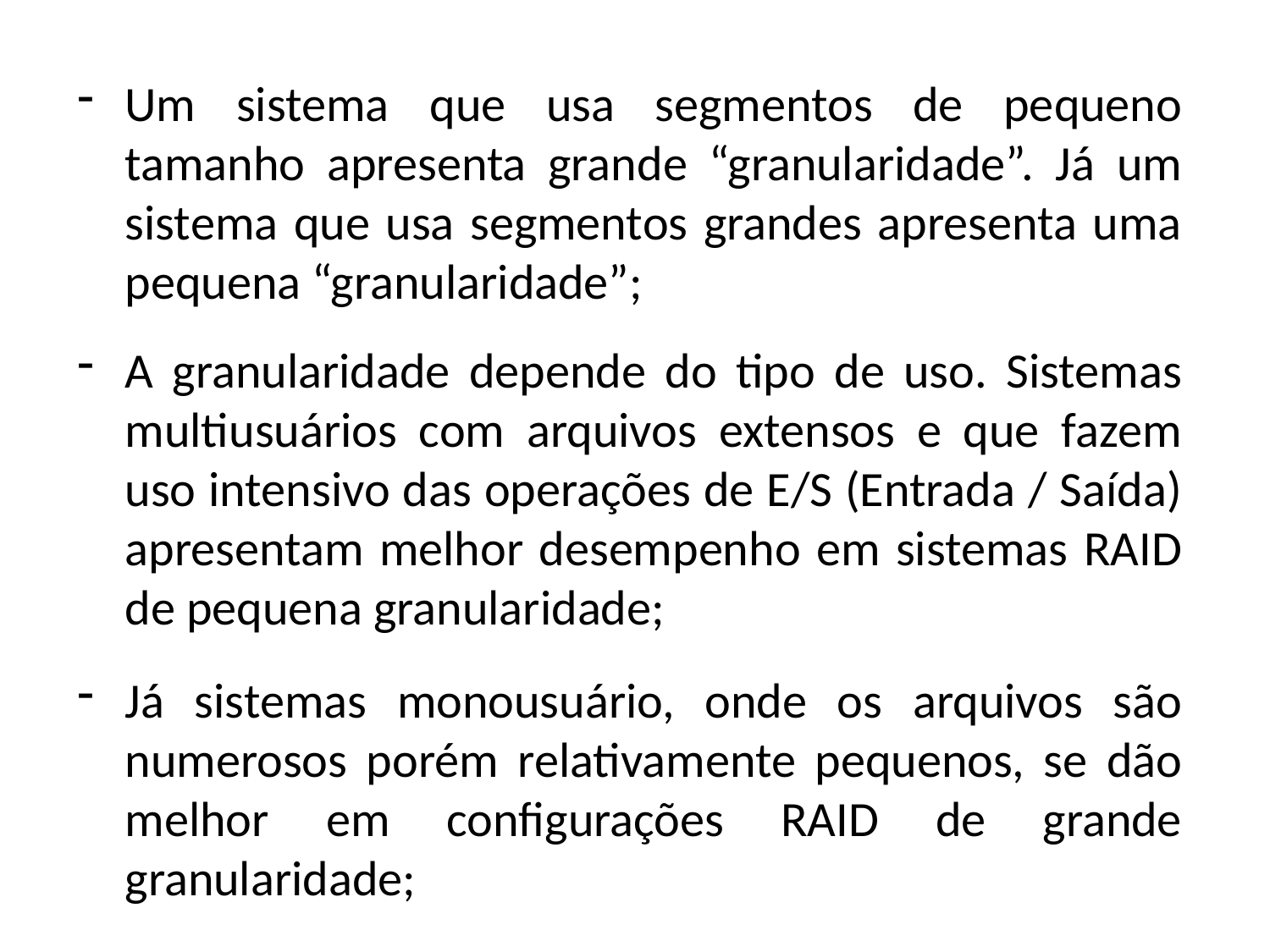

Um sistema que usa segmentos de pequeno tamanho apresenta grande “granularidade”. Já um sistema que usa segmentos grandes apresenta uma pequena “granularidade”;

A granularidade depende do tipo de uso. Sistemas multiusuários com arquivos extensos e que fazem uso intensivo das operações de E/S (Entrada / Saída) apresentam melhor desempenho em sistemas RAID de pequena granularidade;

Já sistemas monousuário, onde os arquivos são numerosos porém relativamente pequenos, se dão melhor em configurações RAID de grande granularidade;